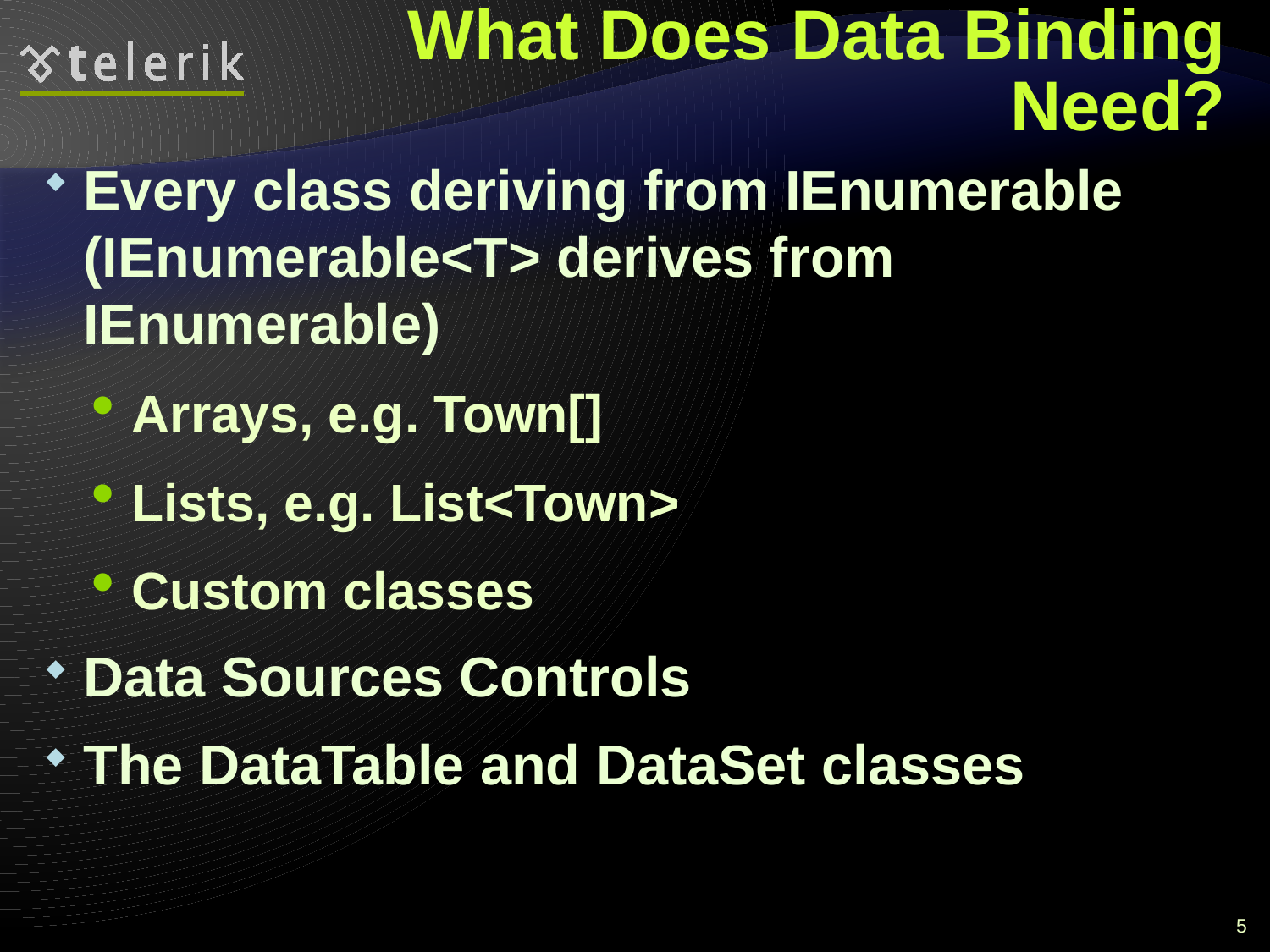

# What Does Data Binding Need?
Every class deriving from IEnumerable (IEnumerable<T> derives from IEnumerable)
Arrays, e.g. Town[]
Lists, e.g. List<Town>
Custom classes
Data Sources Controls
The DataTable and DataSet classes
5